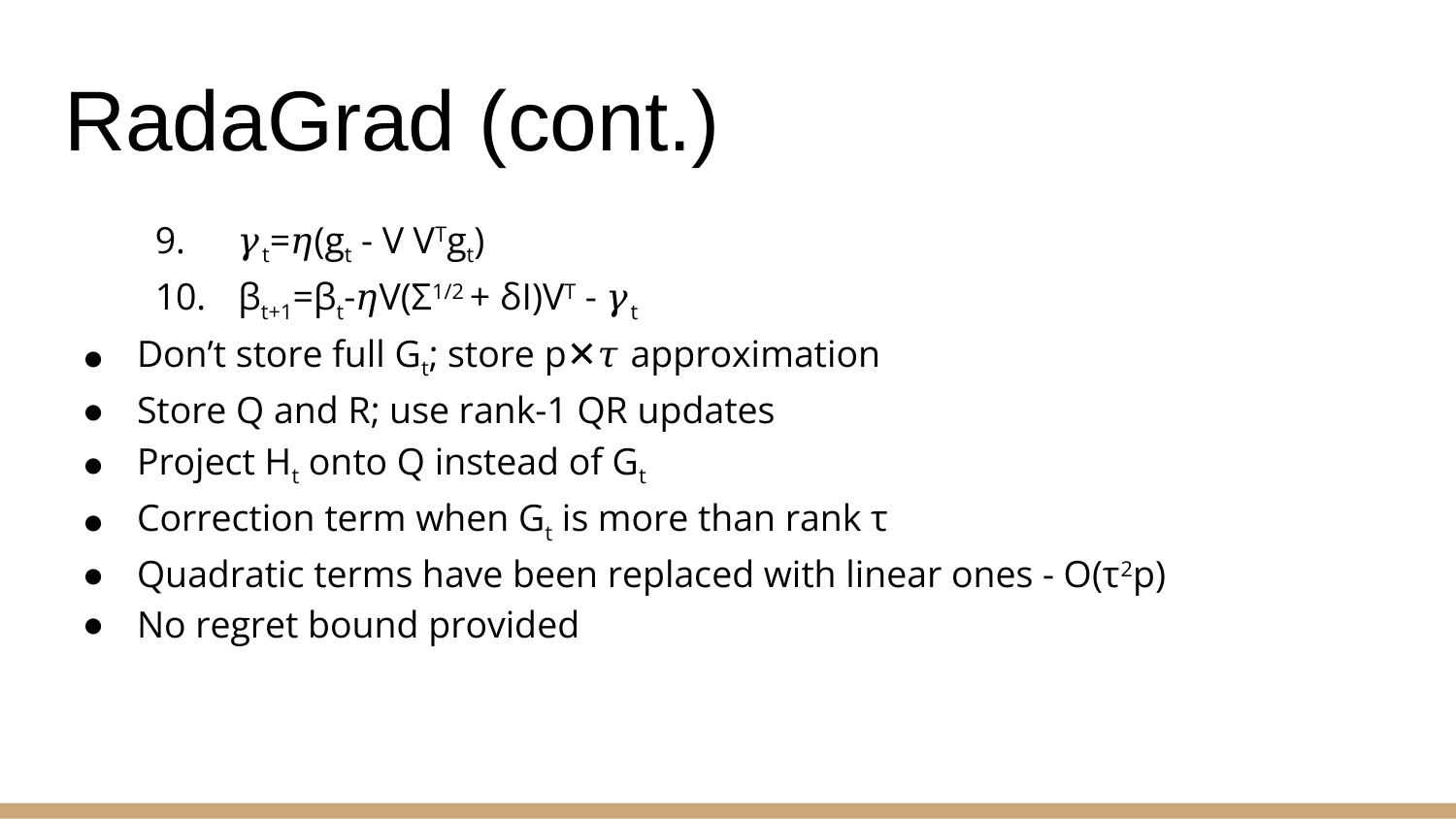

# RadaGrad (cont.)
   𝛾t=𝜂(gt - V VTgt)
   βt+1=βt-𝜂V(Σ1/2 + δI)VT - 𝛾t
Don’t store full Gt; store p✕𝜏 approximation
Store Q and R; use rank-1 QR updates
Project Ht onto Q instead of Gt
Correction term when Gt is more than rank τ
Quadratic terms have been replaced with linear ones - O(τ2p)
No regret bound provided